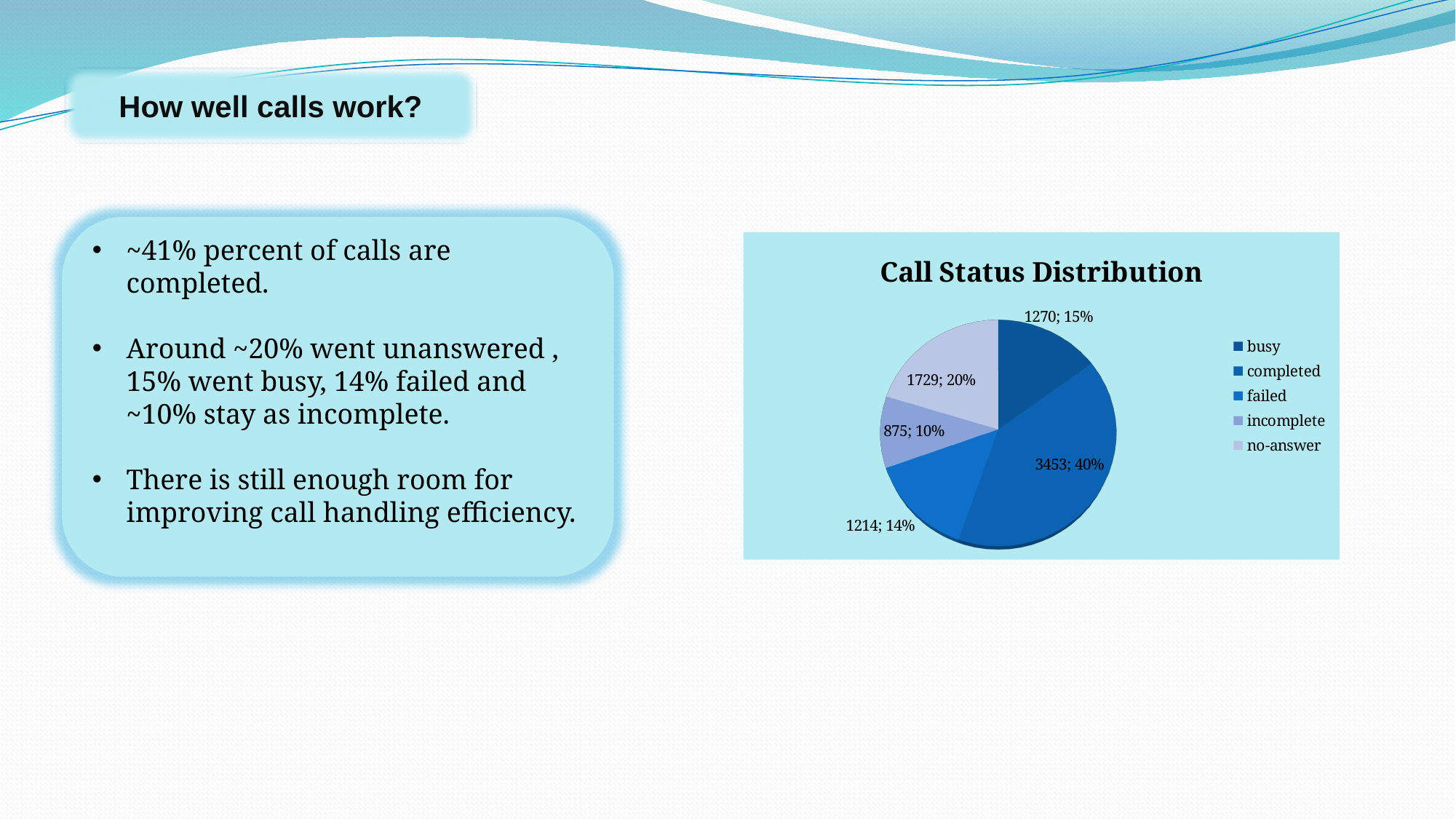

How well calls work?
~41% percent of calls are completed.

Around ~20% went unanswered , 15% went busy, 14% failed and ~10% stay as incomplete.

There is still enough room for improving call handling efficiency.

[unsupported chart]